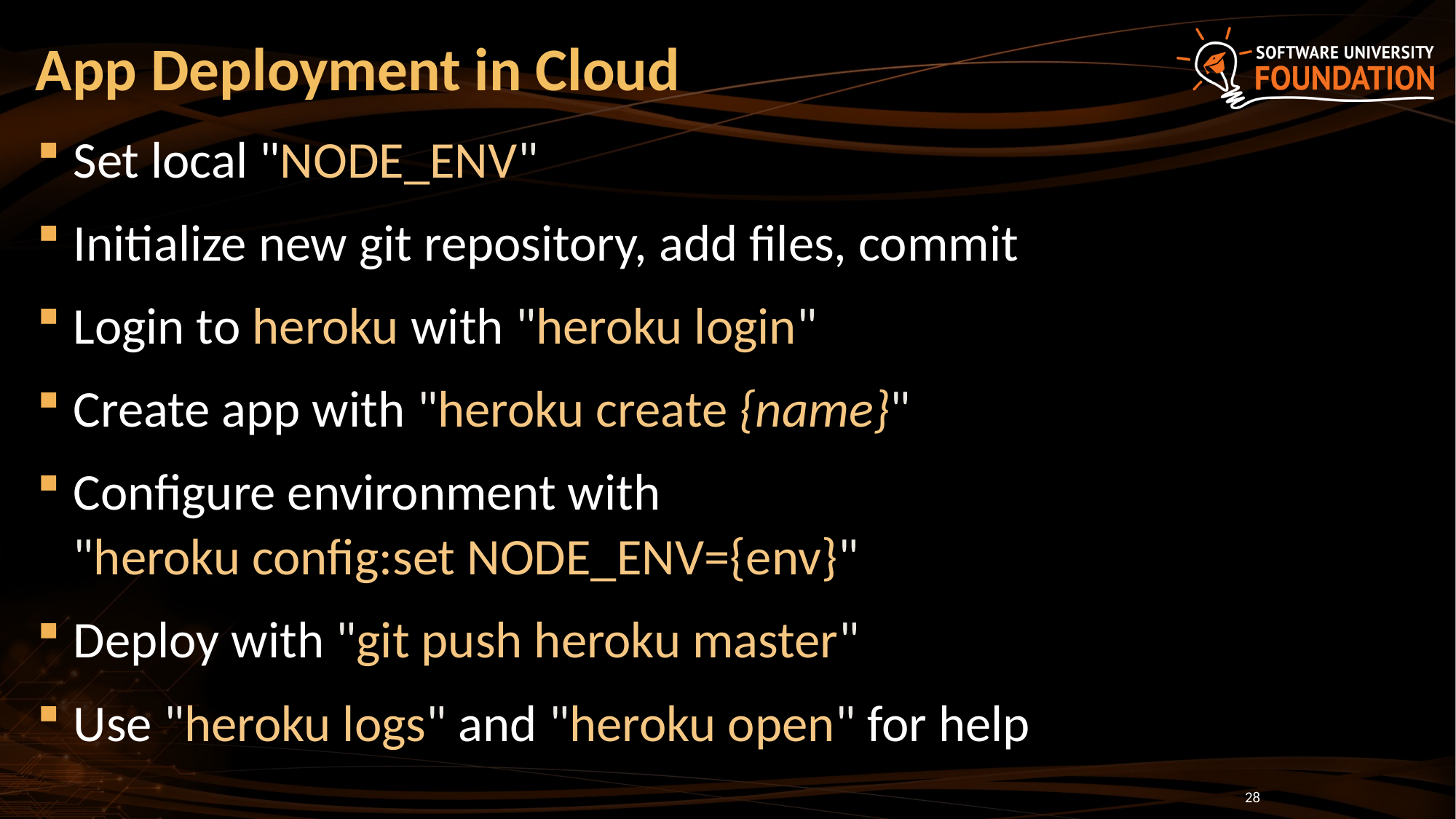

# App Deployment in Cloud
Set local "NODE_ENV"
Initialize new git repository, add files, commit
Login to heroku with "heroku login"
Create app with "heroku create {name}"
Configure environment with
"heroku config:set NODE_ENV={env}"
Deploy with "git push heroku master"
Use "heroku logs" and "heroku open" for help

28